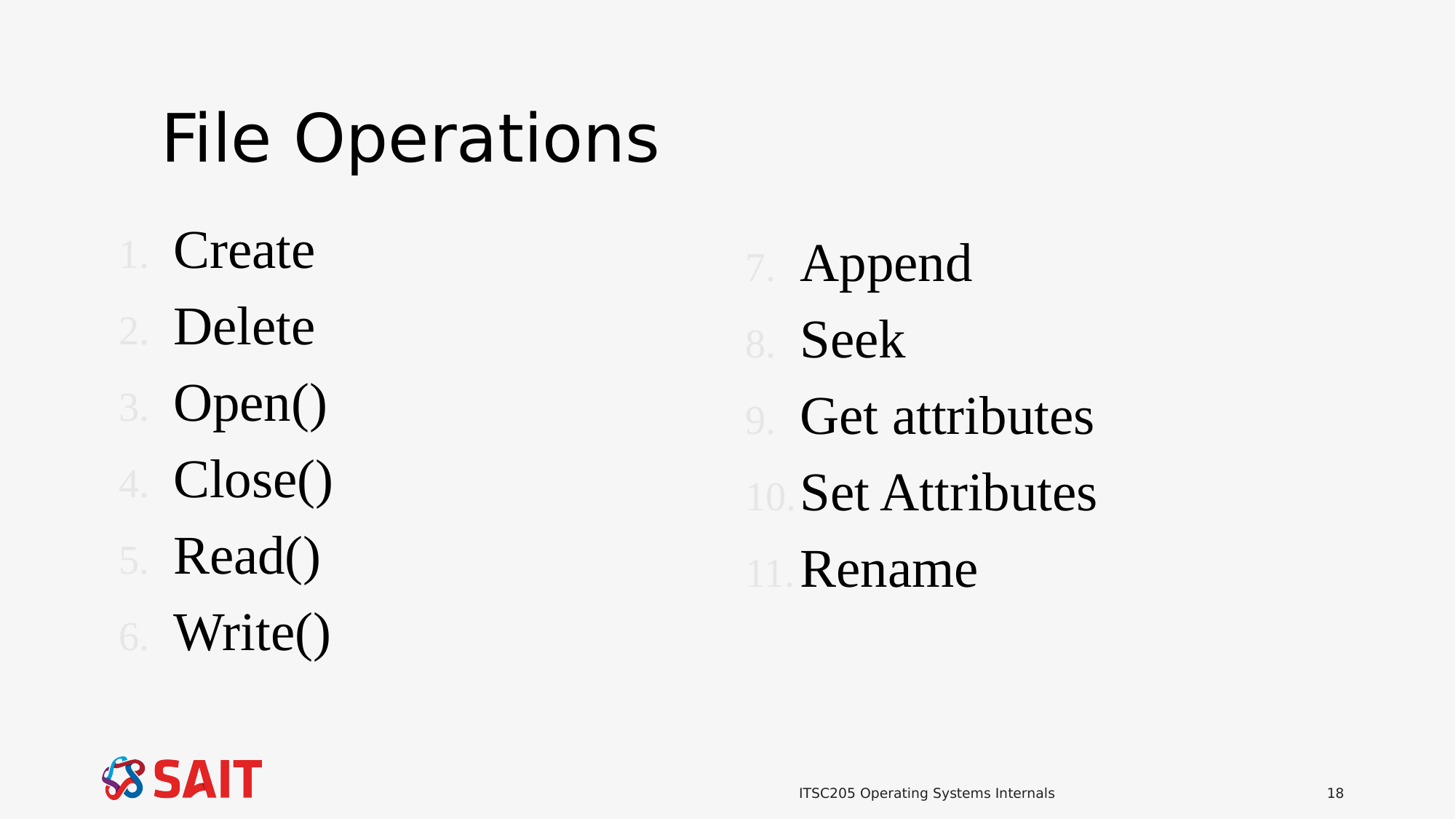

# File Operations
Create
Delete
Open()
Close()
Read()
Write()

Append
Seek
Get attributes
Set Attributes
Rename
ITSC205 Operating Systems Internals
18